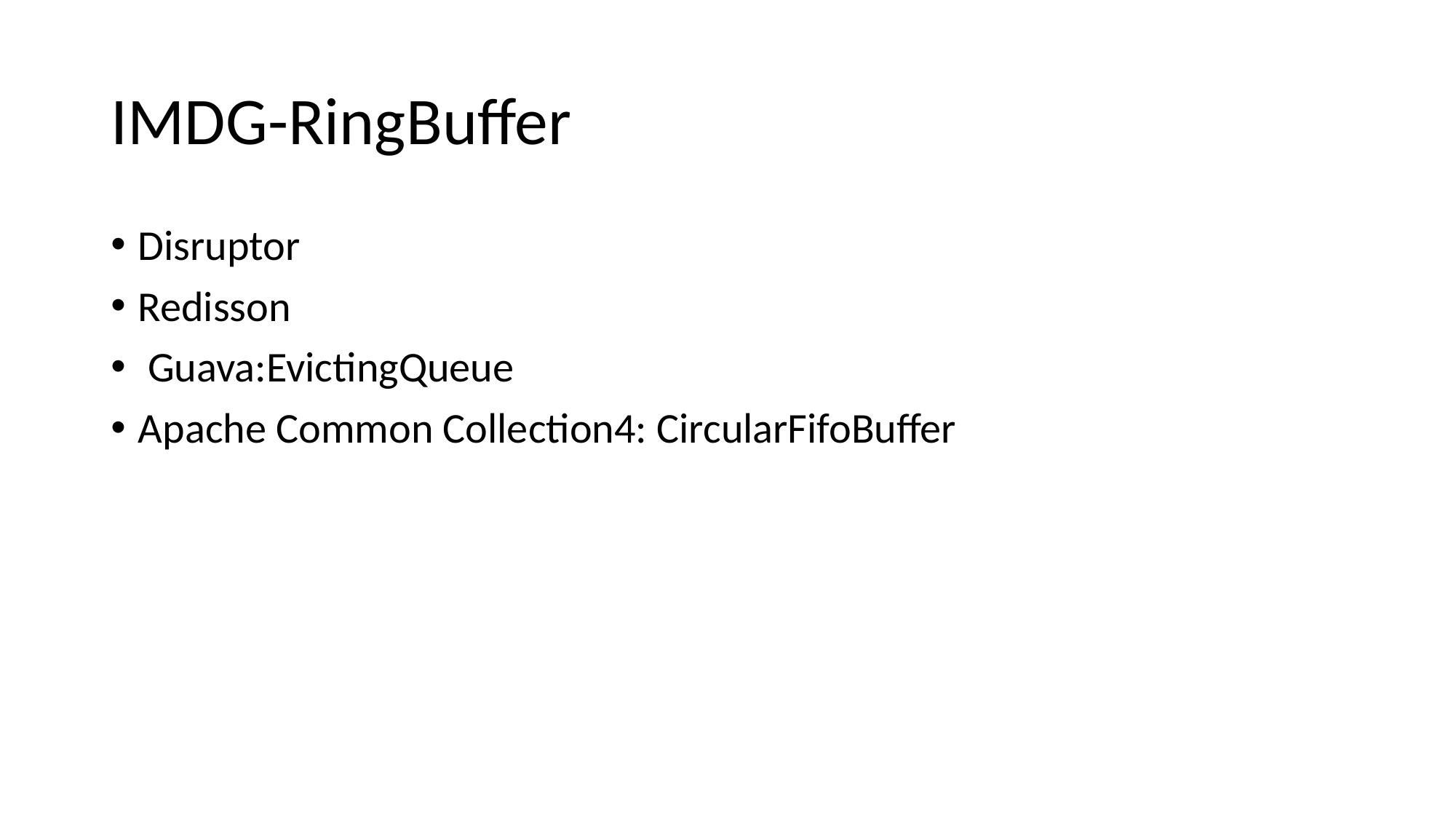

# IMDG-RingBuffer
Disruptor
Redisson
 Guava:EvictingQueue
Apache Common Collection4: CircularFifoBuffer